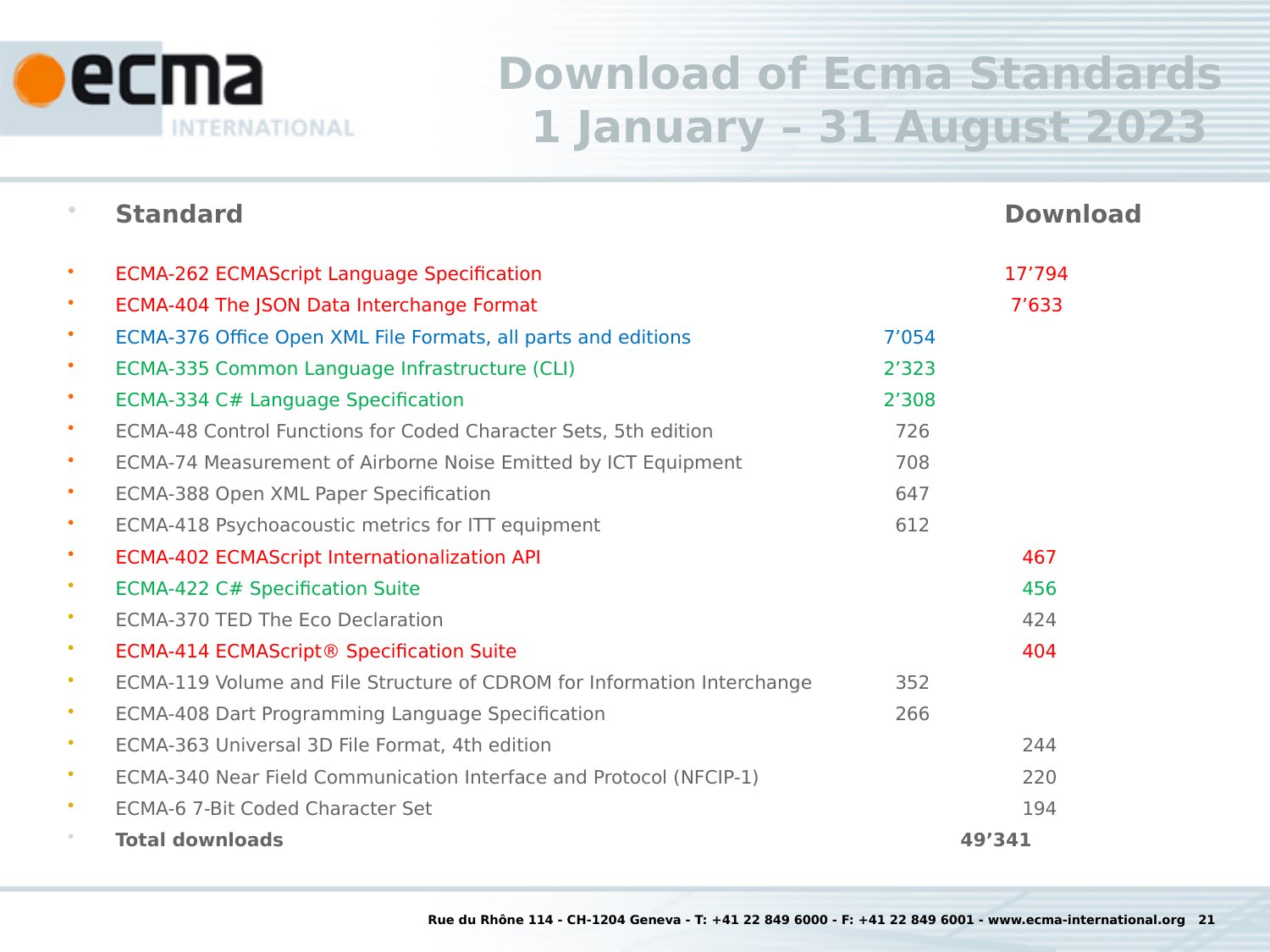

# Download of Ecma Standards 1 January – 31 August 2023

Standard						Download
ECMA-262 ECMAScript Language Specification				17’794
ECMA-404 The JSON Data Interchange Format				 7’633
ECMA-376 Office Open XML File Formats, all parts and editions 	 	 7’054
ECMA-335 Common Language Infrastructure (CLI)	 	 	 2’323
ECMA-334 C# Language Specification	 		 	 2’308
ECMA-48 Control Functions for Coded Character Sets, 5th edition	 	   726
ECMA-74 Measurement of Airborne Noise Emitted by ICT Equipment		   708
ECMA-388 Open XML Paper Specification				   647
ECMA-418 Psychoacoustic metrics for ITT equipment			   612
ECMA-402 ECMAScript Internationalization API				   467
ECMA-422 C# Specification Suite 					   456
ECMA-370 TED The Eco Declaration					   424
ECMA-414 ECMAScript® Specification Suite				   404
ECMA-119 Volume and File Structure of CDROM for Information Interchange	   352
ECMA-408 Dart Programming Language Specification			   266
ECMA-363 Universal 3D File Format, 4th edition				   244
ECMA-340 Near Field Communication Interface and Protocol (NFCIP-1)		   220
ECMA-6 7-Bit Coded Character Set 					   194
Total downloads					              49’341

Rue du Rhône 114 - CH-1204 Geneva - T: +41 22 849 6000 - F: +41 22 849 6001 - www.ecma-international.org   21